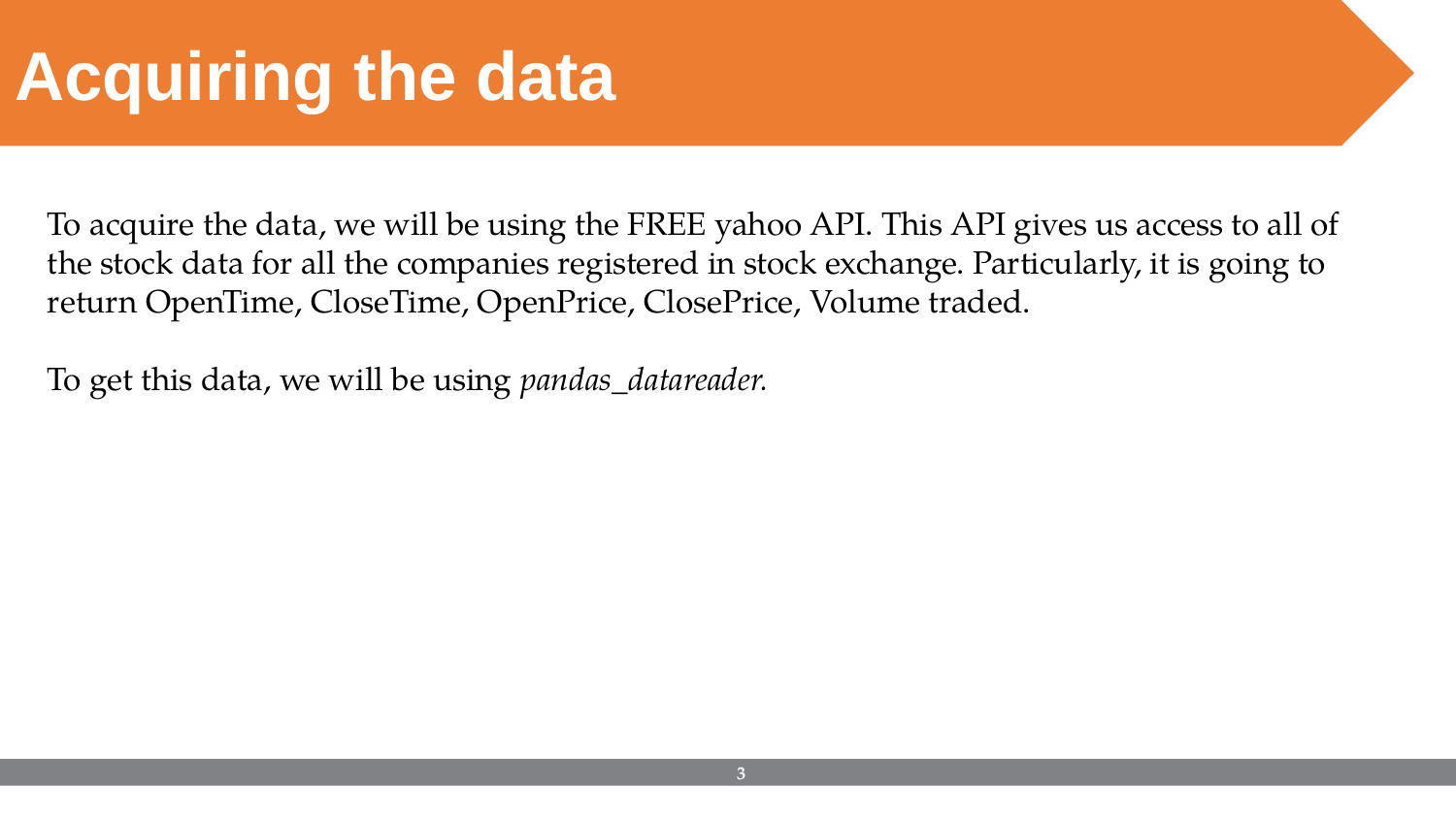

Acquiring the data
To acquire the data, we will be using the FREE yahoo API. This API gives us access to all of the stock data for all the companies registered in stock exchange. Particularly, it is going to return OpenTime, CloseTime, OpenPrice, ClosePrice, Volume traded.

To get this data, we will be using pandas_datareader.

3